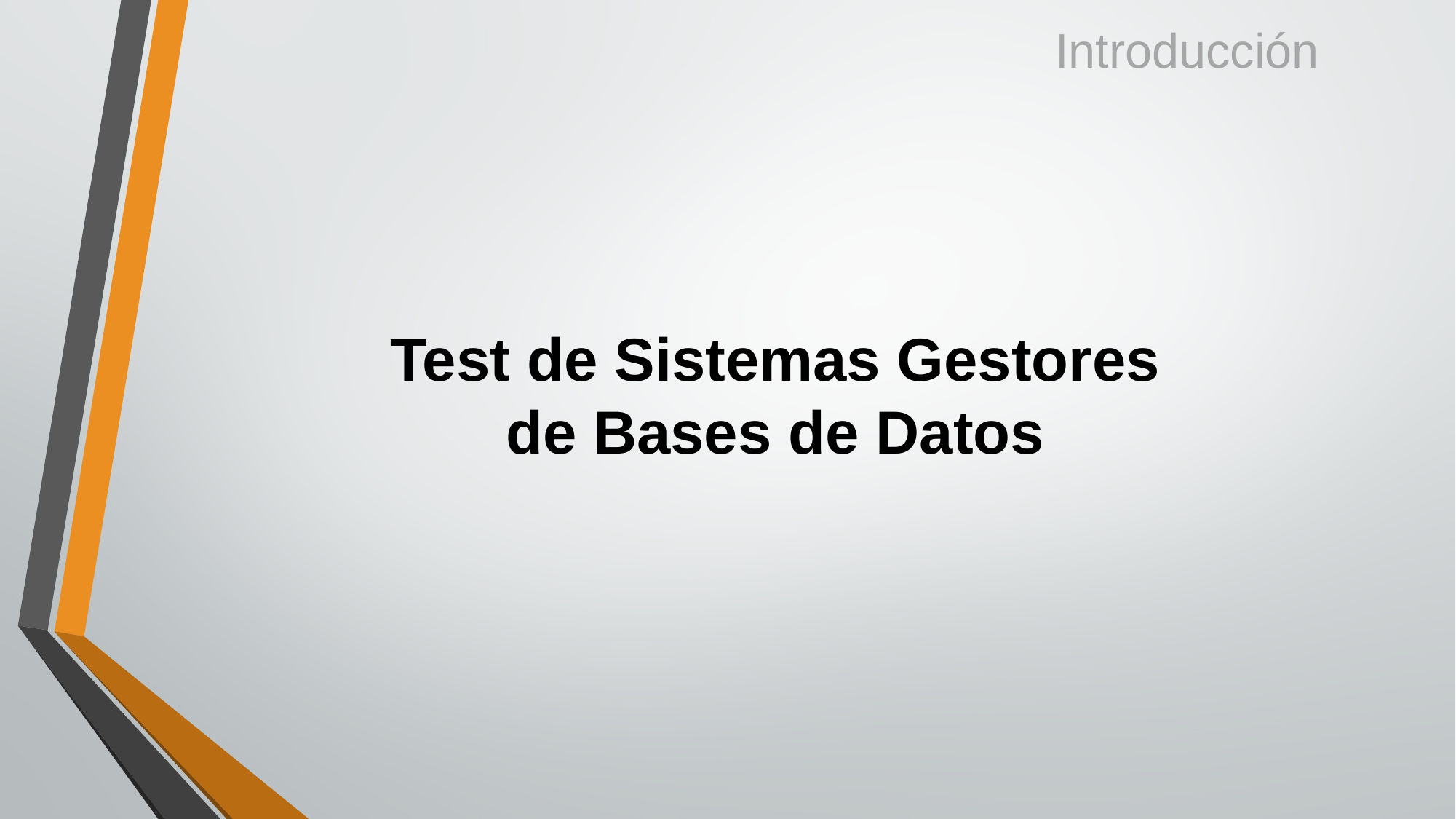

Introducción
# Test de Sistemas Gestores de Bases de Datos